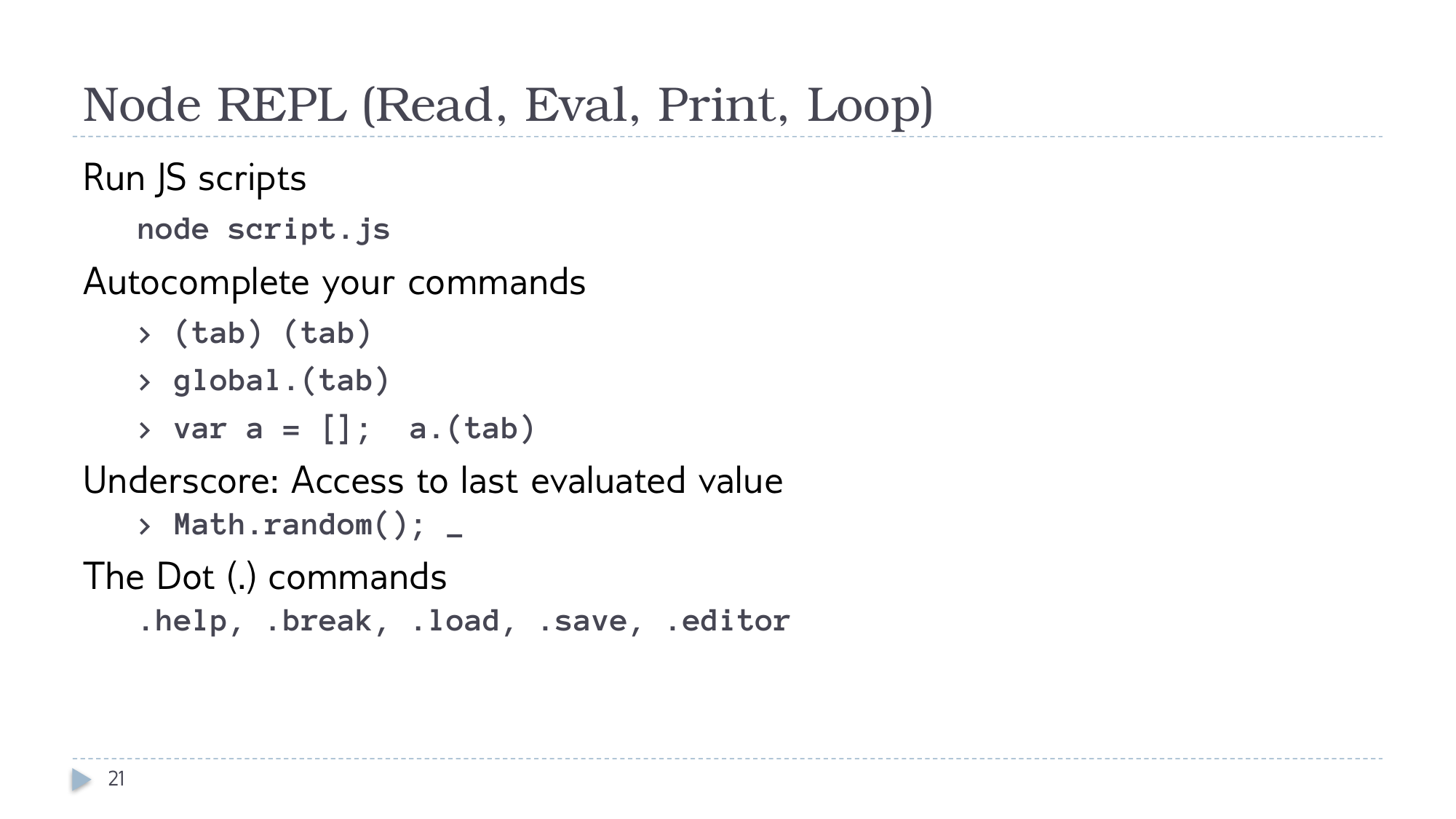

# Node REPL (Read, Eval, Print, Loop)
Run JS scripts
node script.js
Autocomplete your commands
> (tab) (tab)
> global.(tab)
> var a = [];  a.(tab)
Underscore: Access to last evaluated value
> Math.random(); _
The Dot (.) commands
.help, .break, .load, .save, .editor

21